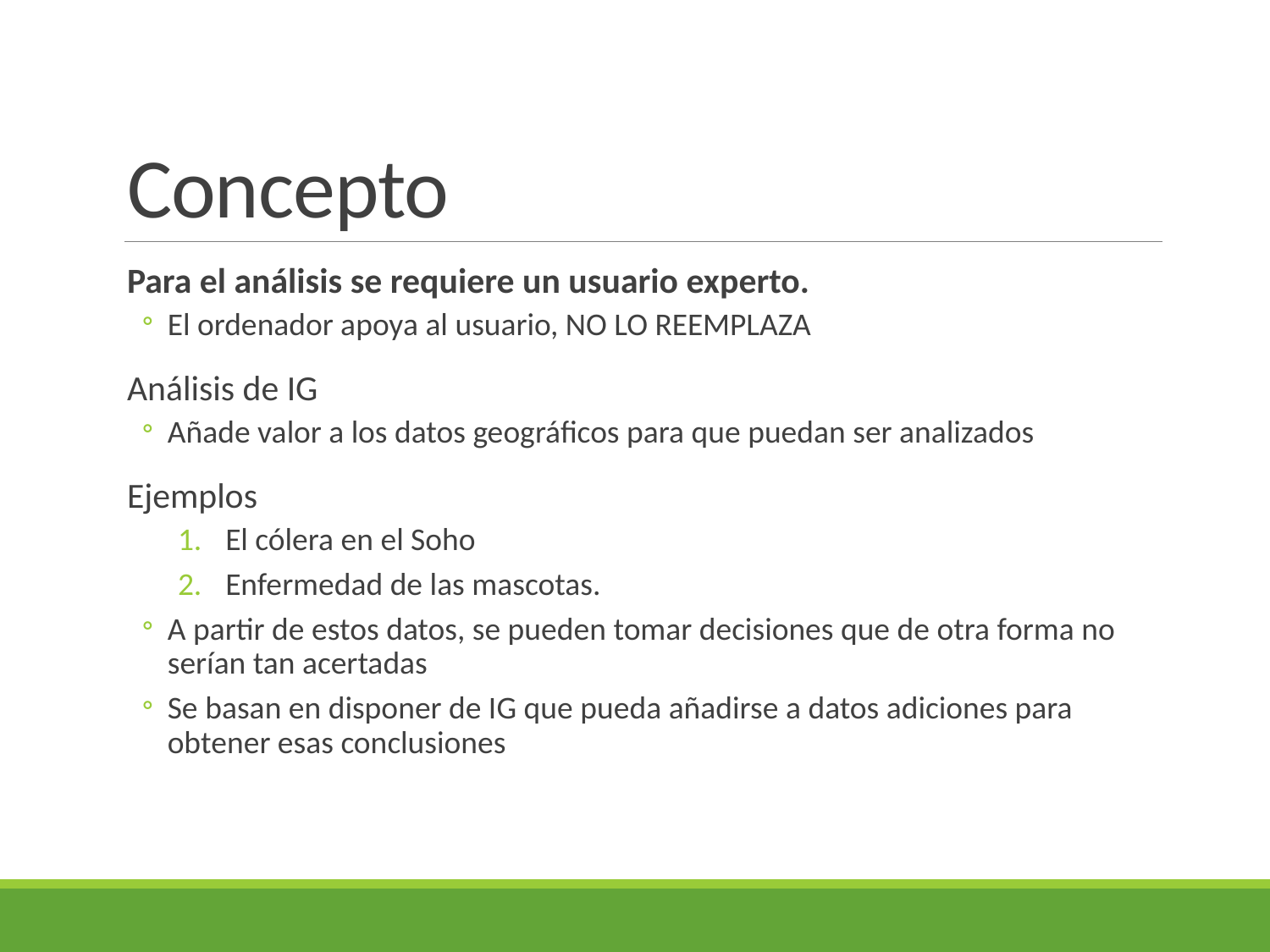

# Concepto
Para el análisis se requiere un usuario experto.
El ordenador apoya al usuario, NO LO REEMPLAZA
Análisis de IG
Añade valor a los datos geográficos para que puedan ser analizados
Ejemplos
El cólera en el Soho
Enfermedad de las mascotas.
A partir de estos datos, se pueden tomar decisiones que de otra forma no serían tan acertadas
Se basan en disponer de IG que pueda añadirse a datos adiciones para obtener esas conclusiones